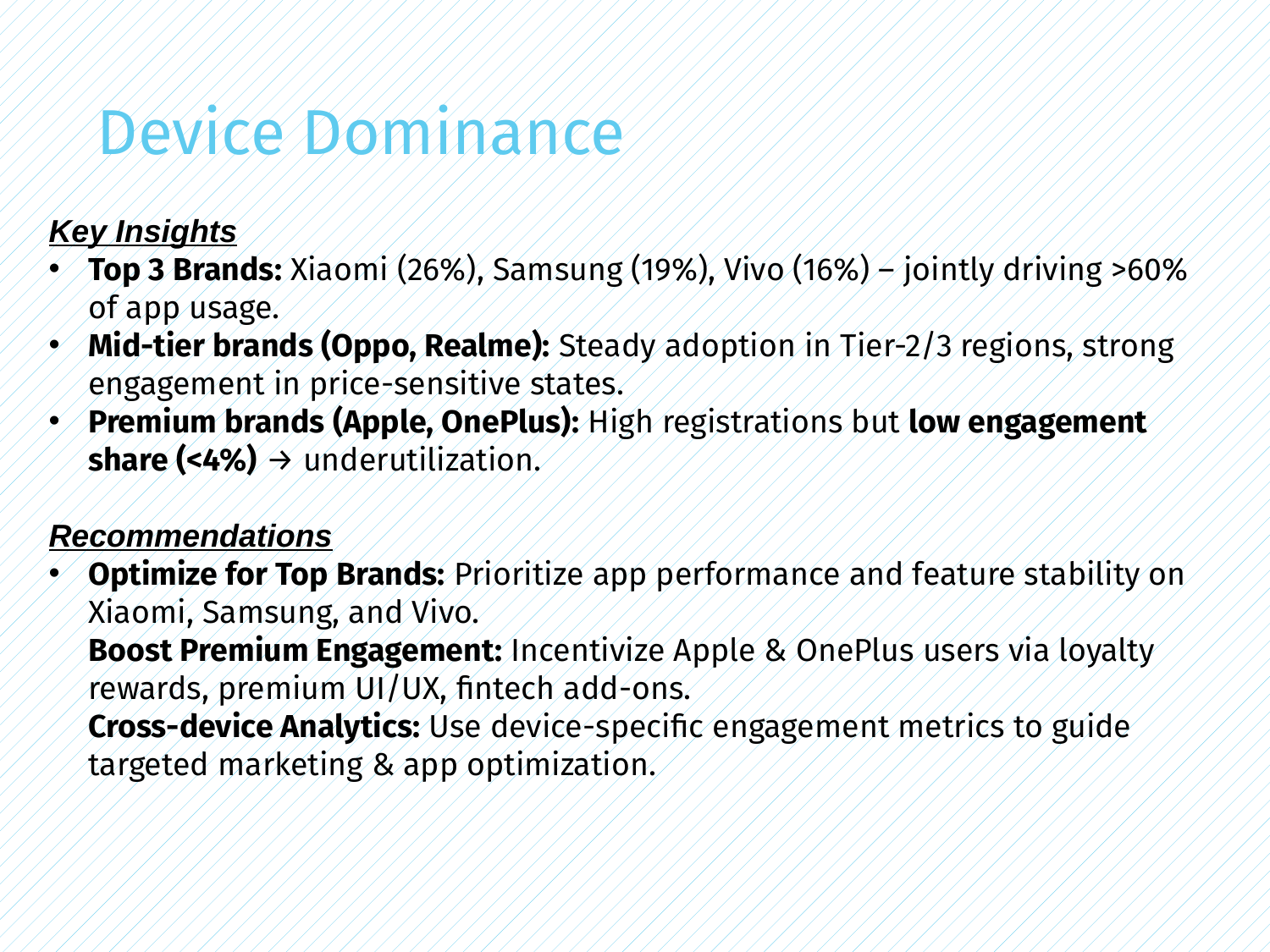

# Device Dominance
Key Insights
Top 3 Brands: Xiaomi (26%), Samsung (19%), Vivo (16%) – jointly driving >60% of app usage.
Mid-tier brands (Oppo, Realme): Steady adoption in Tier-2/3 regions, strong engagement in price-sensitive states.
Premium brands (Apple, OnePlus): High registrations but low engagement share (<4%) → underutilization.

Recommendations
Optimize for Top Brands: Prioritize app performance and feature stability on Xiaomi, Samsung, and Vivo.
Boost Premium Engagement: Incentivize Apple & OnePlus users via loyalty rewards, premium UI/UX, fintech add-ons.
Cross-device Analytics: Use device-specific engagement metrics to guide targeted marketing & app optimization.